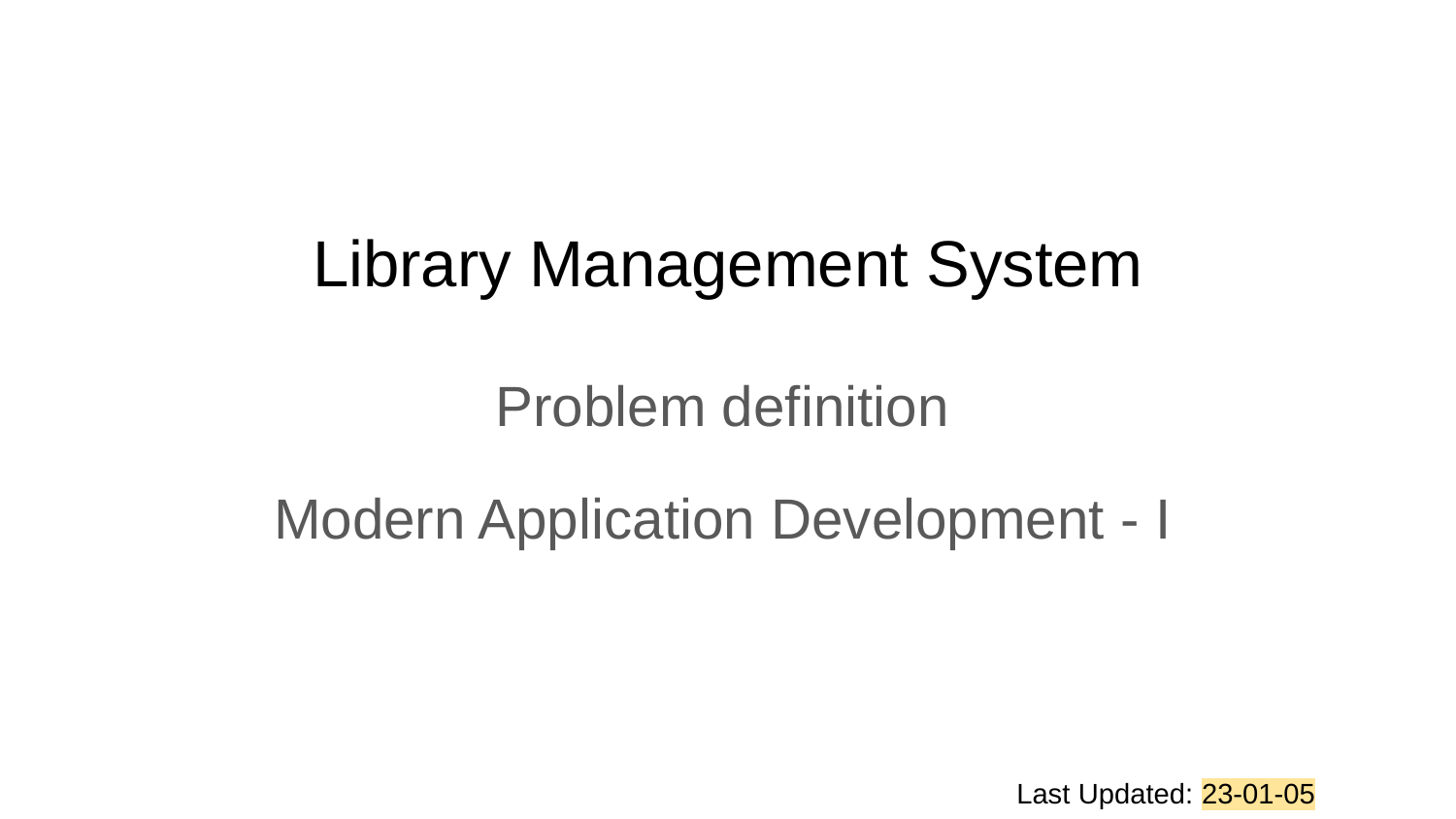

# Library Management System
Problem definition
Modern Application Development - I
Last Updated: 23-01-05